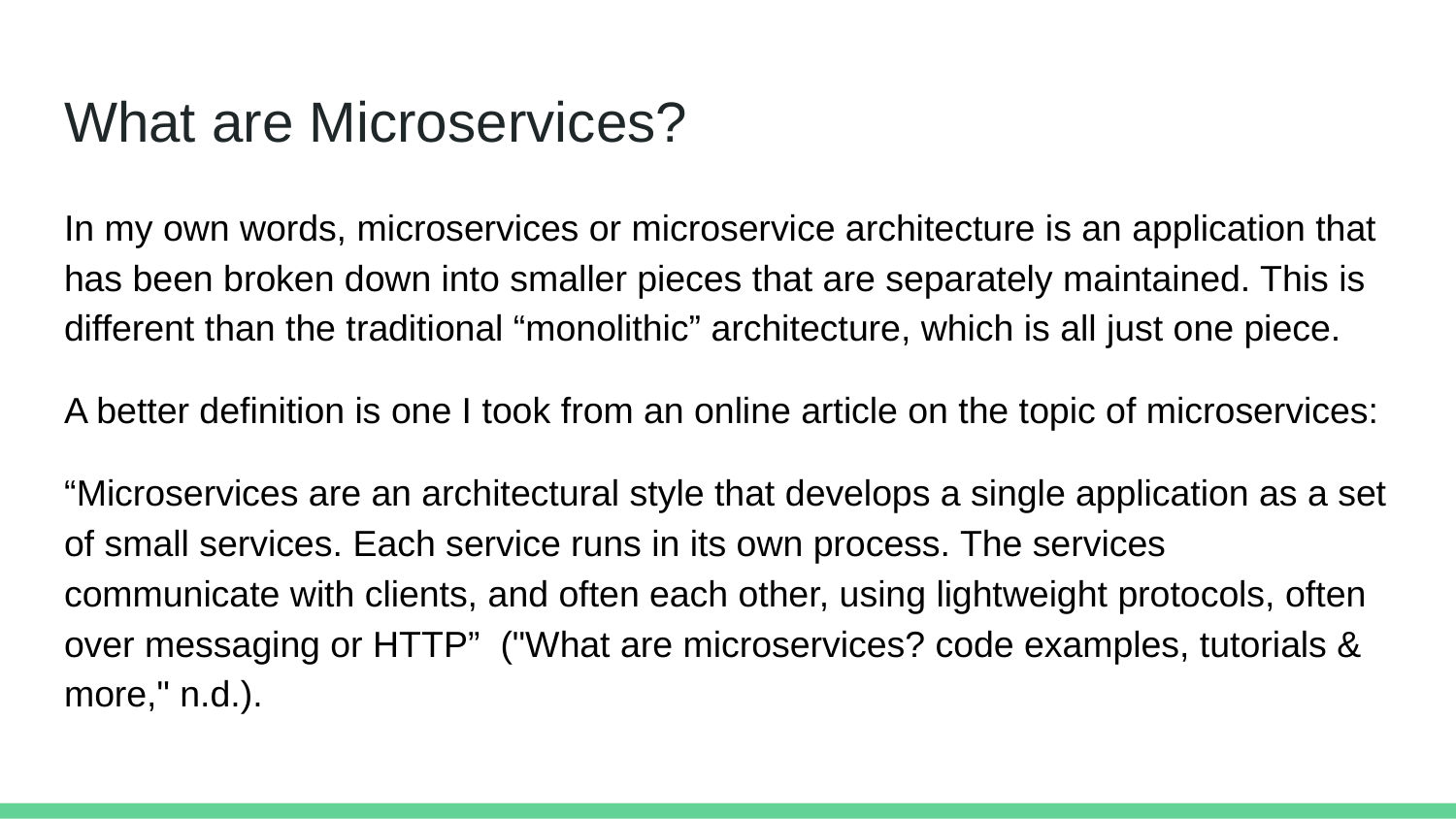

# What are Microservices?
In my own words, microservices or microservice architecture is an application that has been broken down into smaller pieces that are separately maintained. This is different than the traditional “monolithic” architecture, which is all just one piece.
A better definition is one I took from an online article on the topic of microservices:
“Microservices are an architectural style that develops a single application as a set of small services. Each service runs in its own process. The services communicate with clients, and often each other, using lightweight protocols, often over messaging or HTTP”  ("What are microservices? code examples, tutorials & more," n.d.).